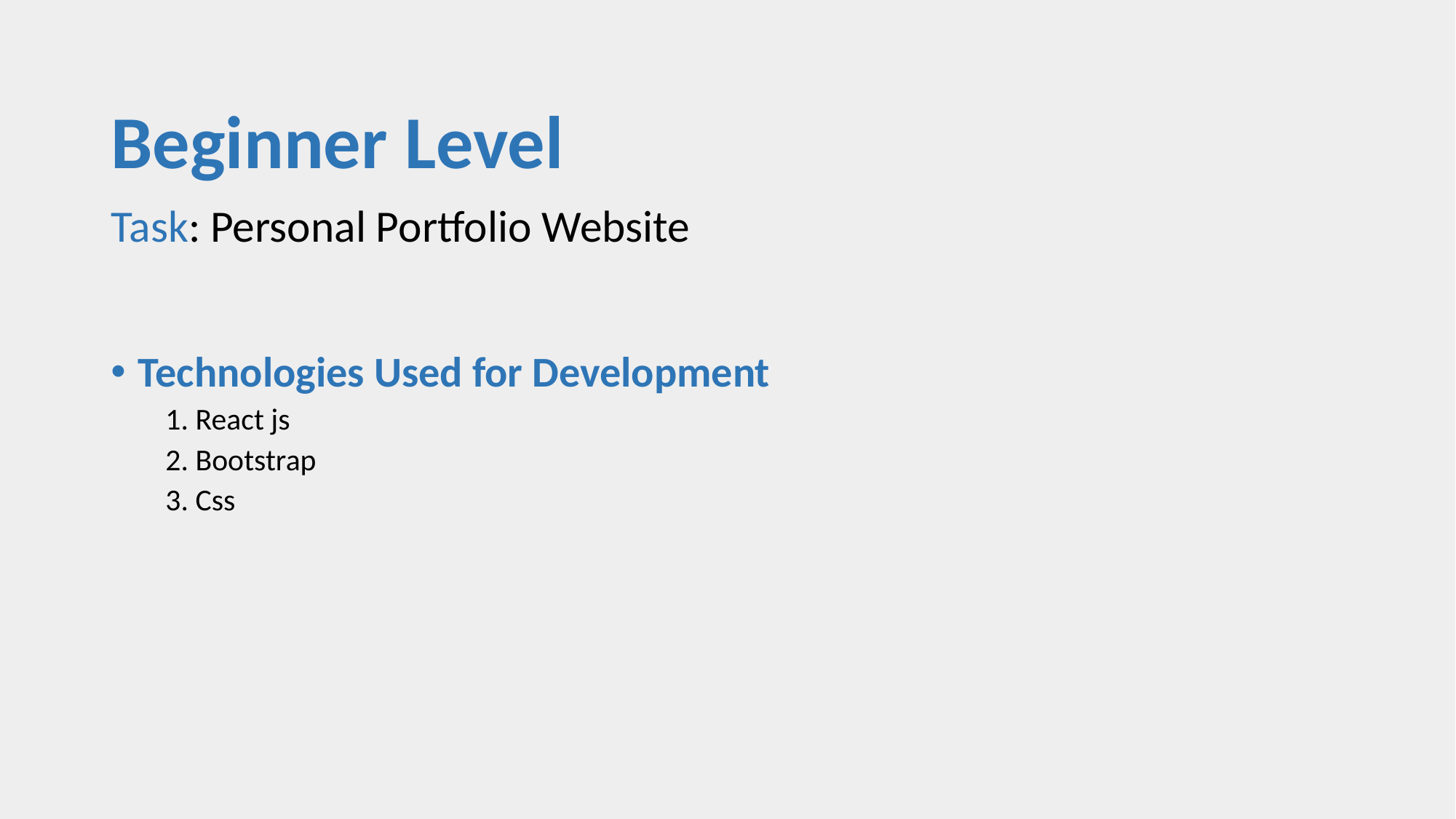

# Beginner Level Task: Personal Portfolio Website

Technologies Used for Development
1. React js
2. Bootstrap
3. Css